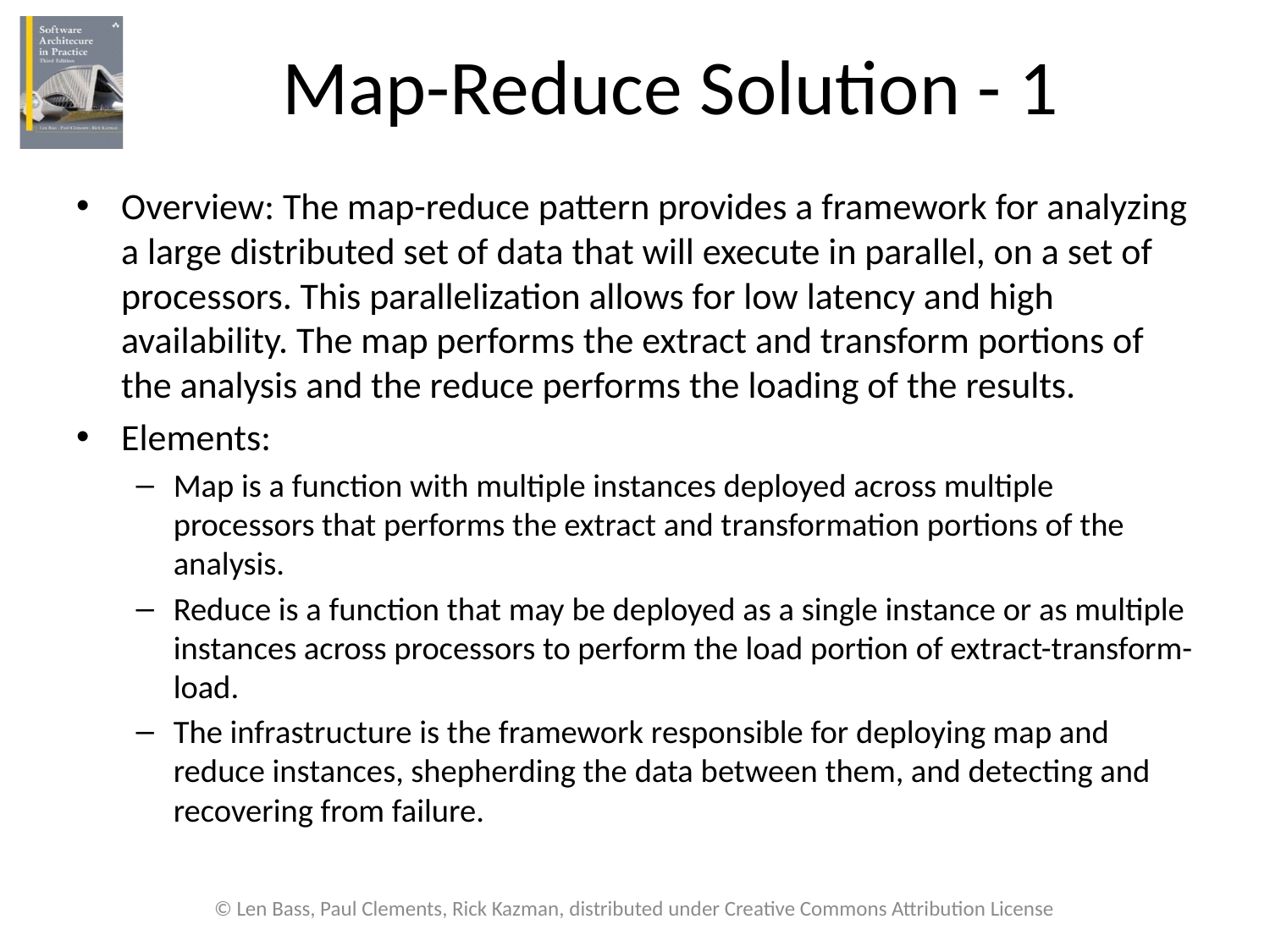

# Map-Reduce Solution - 1
Overview: The map-reduce pattern provides a framework for analyzing a large distributed set of data that will execute in parallel, on a set of processors. This parallelization allows for low latency and high availability. The map performs the extract and transform portions of the analysis and the reduce performs the loading of the results.
Elements:
Map is a function with multiple instances deployed across multiple processors that performs the extract and transformation portions of the analysis.
Reduce is a function that may be deployed as a single instance or as multiple instances across processors to perform the load portion of extract-transform-load.
The infrastructure is the framework responsible for deploying map and reduce instances, shepherding the data between them, and detecting and recovering from failure.
© Len Bass, Paul Clements, Rick Kazman, distributed under Creative Commons Attribution License